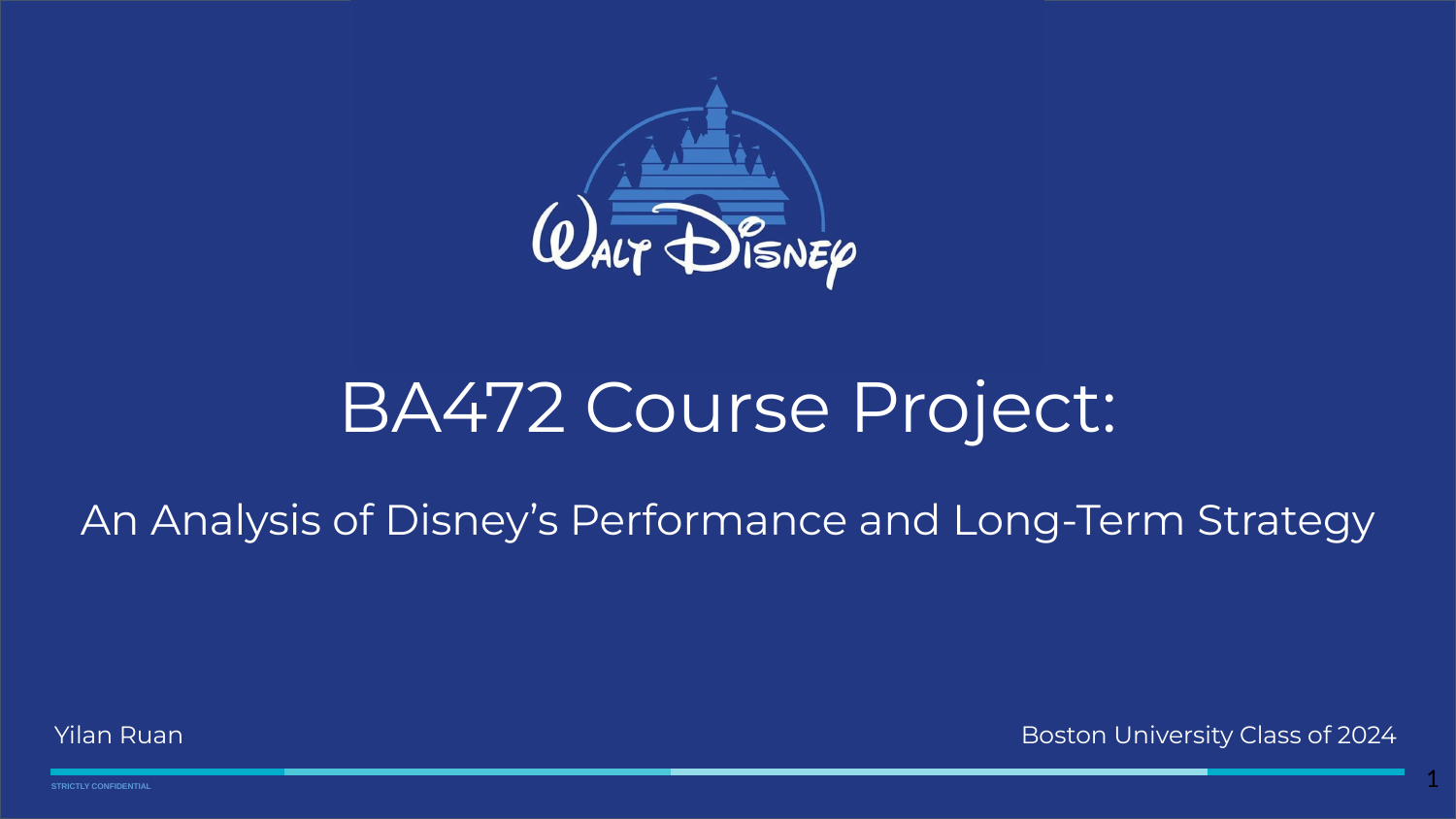

BA472 Course Project:

An Analysis of Disney’s Performance and Long-Term Strategy

            Yilan Ruan                                                                                                                                     Boston University Class of 2024

1